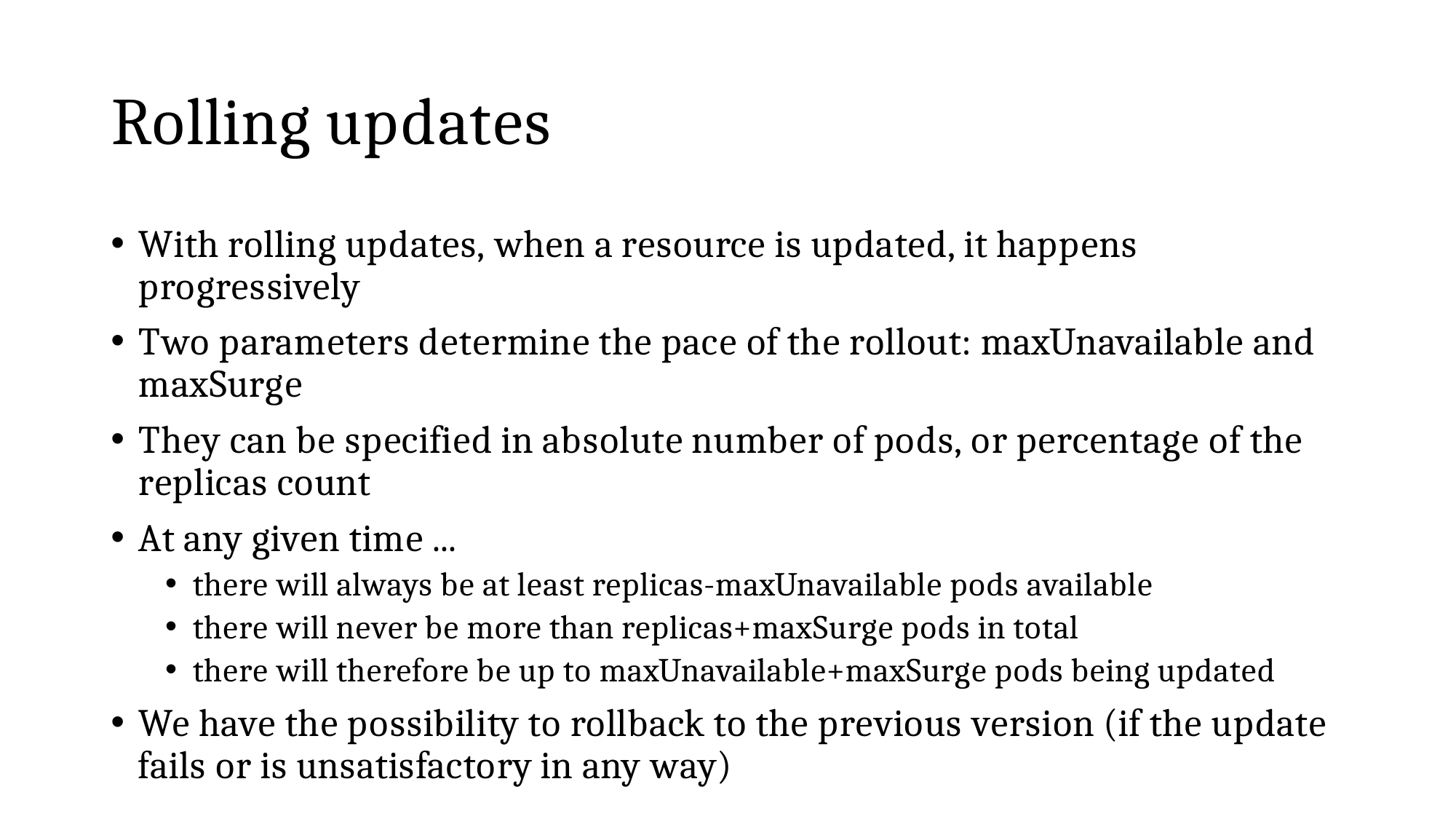

# Rolling updates
With rolling updates, when a resource is updated, it happens progressively
Two parameters determine the pace of the rollout: maxUnavailable and maxSurge
They can be specified in absolute number of pods, or percentage of the replicas count
At any given time ...
there will always be at least replicas-maxUnavailable pods available
there will never be more than replicas+maxSurge pods in total
there will therefore be up to maxUnavailable+maxSurge pods being updated
We have the possibility to rollback to the previous version (if the update fails or is unsatisfactory in any way)